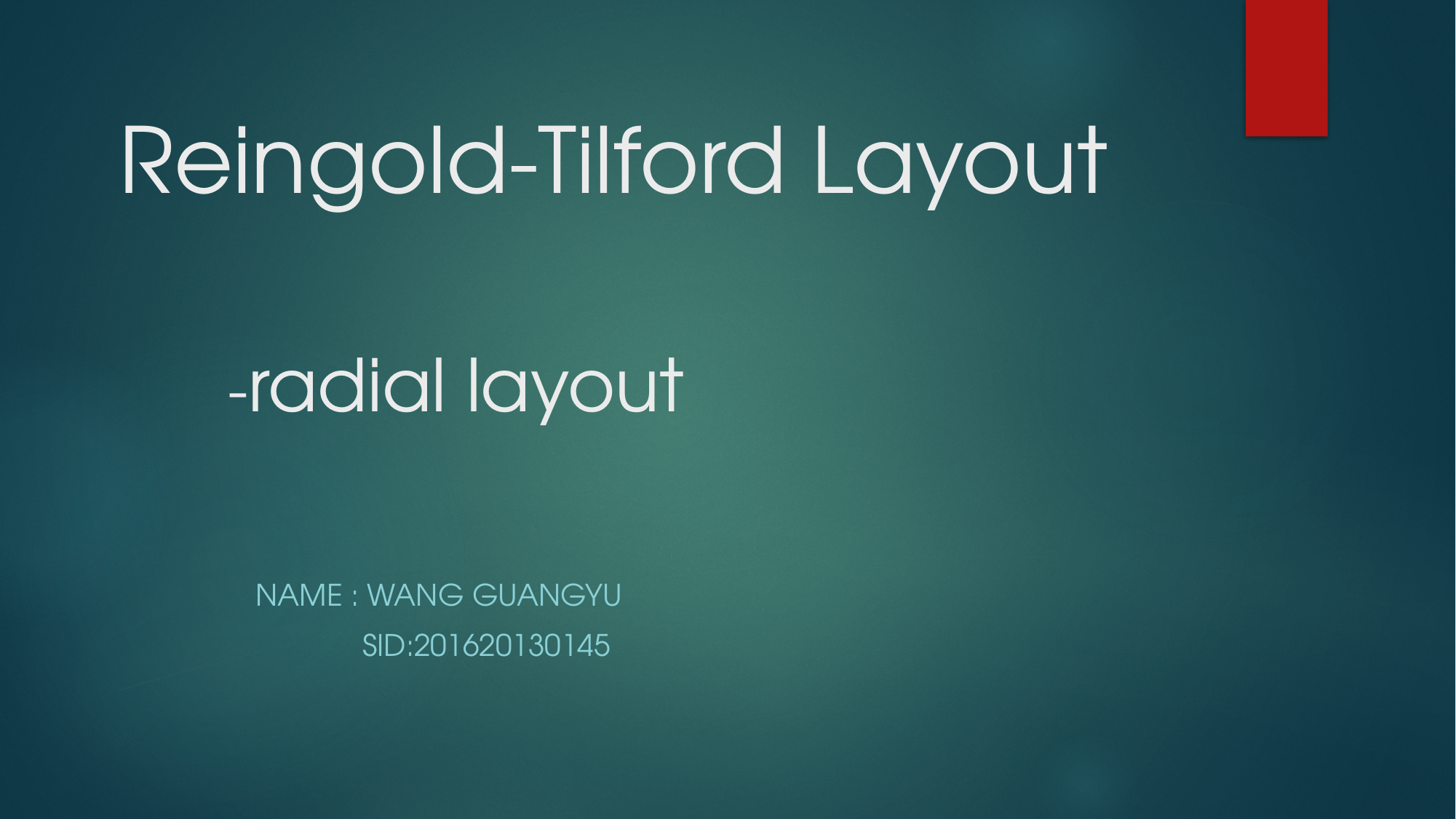

# Reingold-Tilford Layout -radial layout
											NAME : wang guangyu
											 		Sid:201620130145